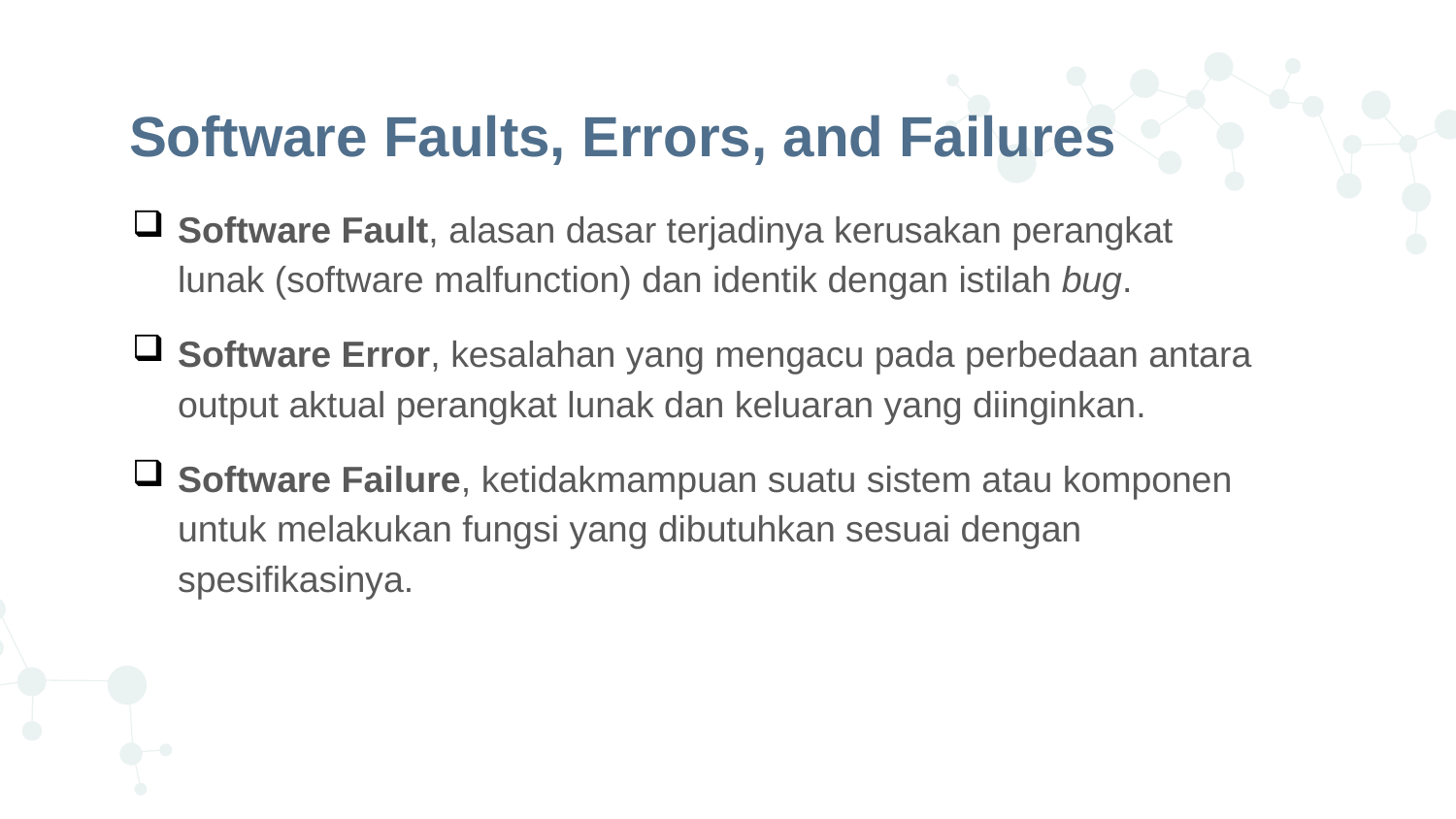

# Software Faults, Errors, and Failures
Software Fault, alasan dasar terjadinya kerusakan perangkat lunak (software malfunction) dan identik dengan istilah bug.
Software Error, kesalahan yang mengacu pada perbedaan antara output aktual perangkat lunak dan keluaran yang diinginkan.
Software Failure, ketidakmampuan suatu sistem atau komponen untuk melakukan fungsi yang dibutuhkan sesuai dengan spesifikasinya.